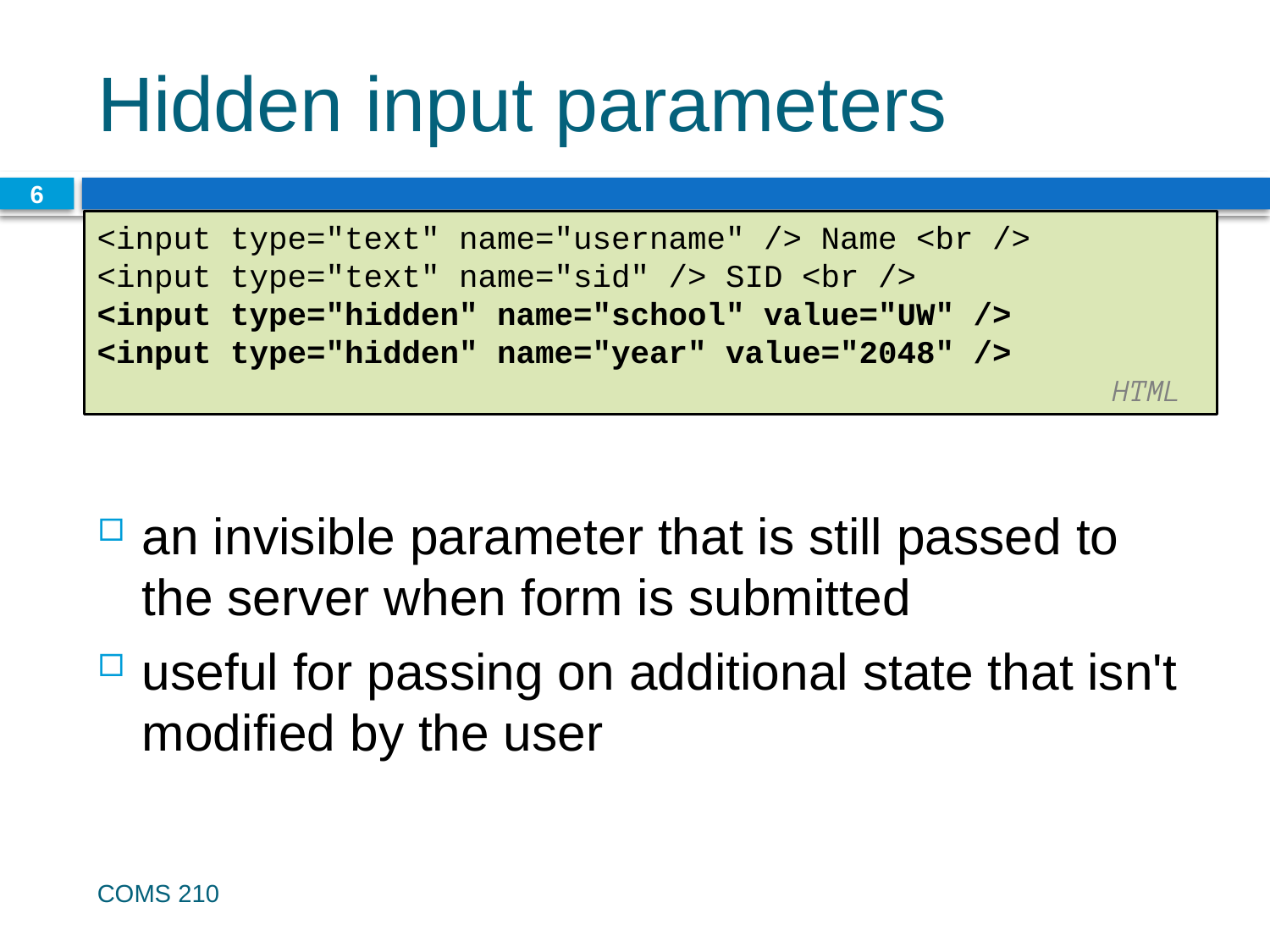

# Hidden input parameters
6
<input type="text" name="username" /> Name <br />
<input type="text" name="sid" /> SID <br />
<input type="hidden" name="school" value="UW" />
<input type="hidden" name="year" value="2048" />									HTML
an invisible parameter that is still passed to the server when form is submitted
useful for passing on additional state that isn't modified by the user
COMS 210